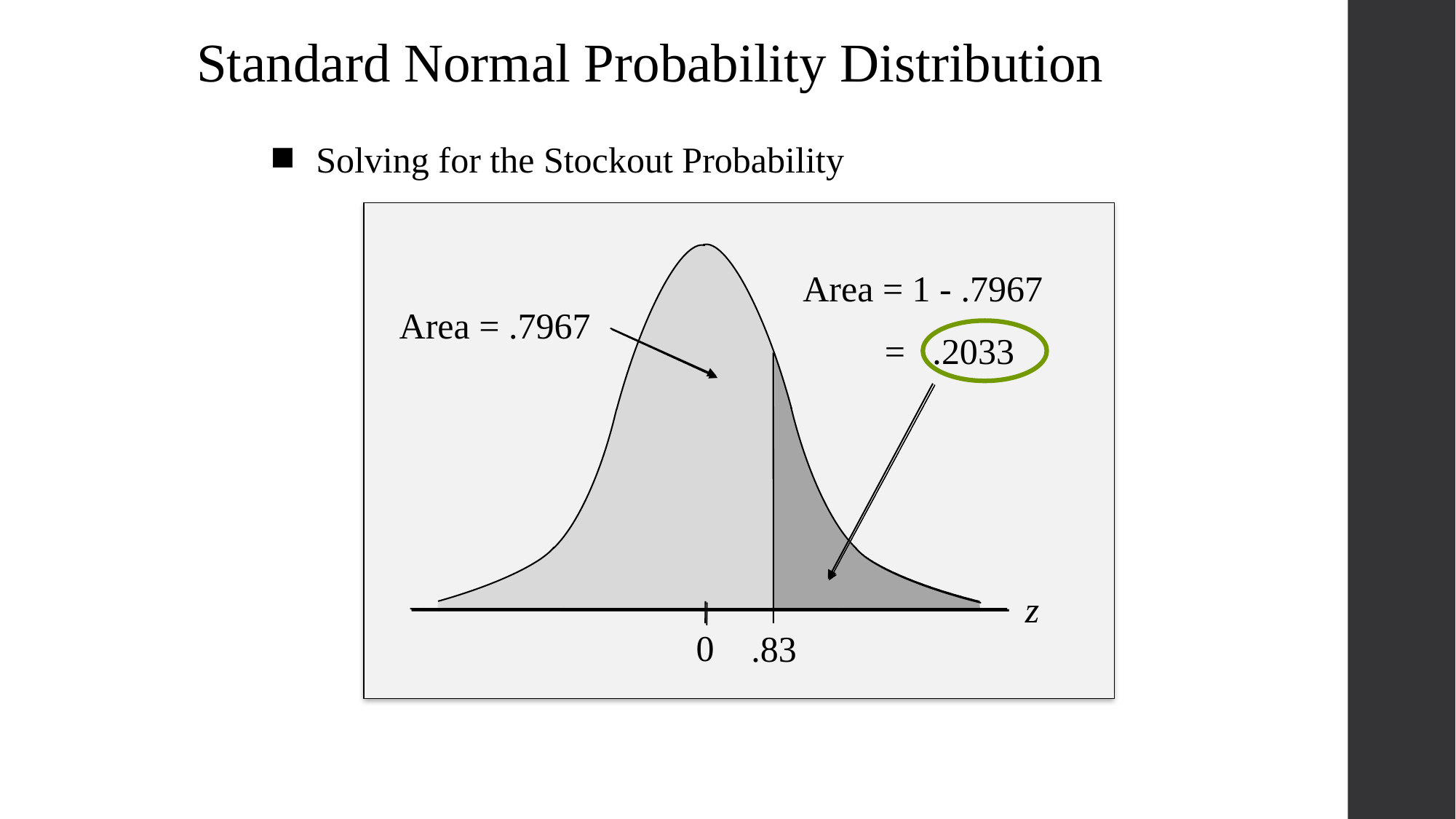

Standard Normal Probability Distribution
Solving for the Stockout Probability

Area = 1 - .7967

         =   .2033
Area = .7967

z

0
.83